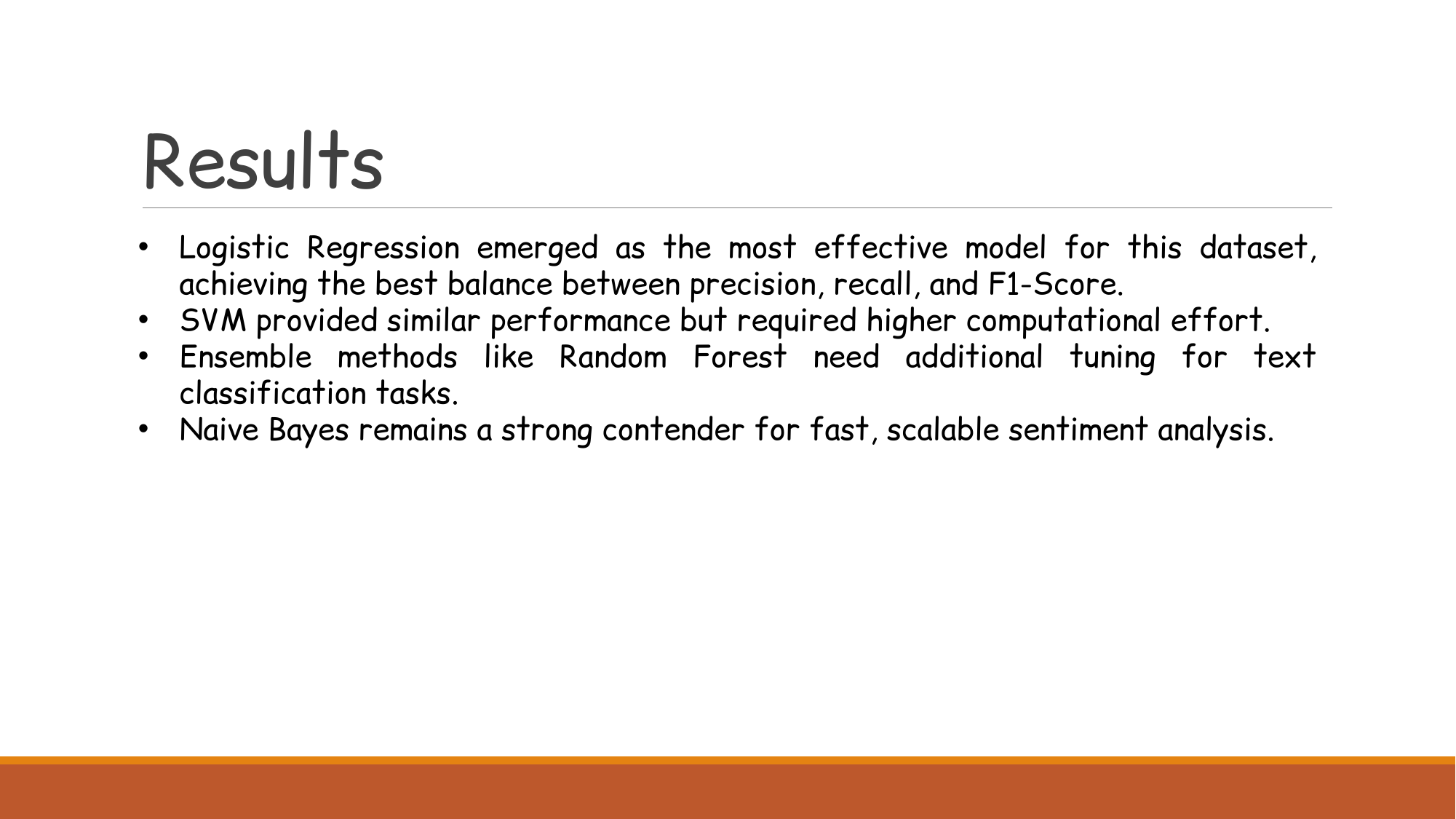

# Results
Logistic Regression emerged as the most effective model for this dataset, achieving the best balance between precision, recall, and F1-Score.
SVM provided similar performance but required higher computational effort.
Ensemble methods like Random Forest need additional tuning for text classification tasks.
Naive Bayes remains a strong contender for fast, scalable sentiment analysis.